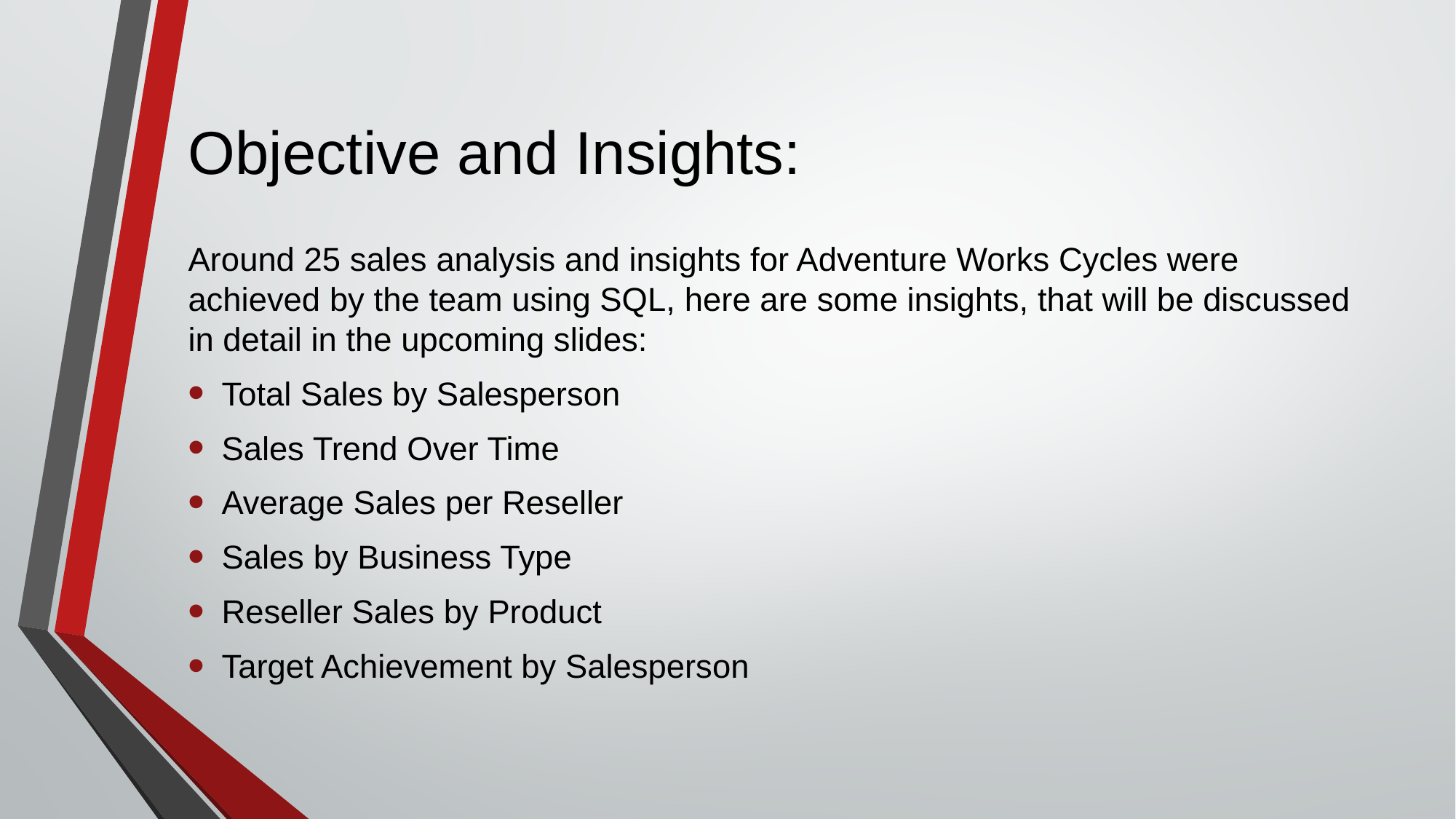

# Objective and Insights:
Around 25 sales analysis and insights for Adventure Works Cycles were achieved by the team using SQL, here are some insights, that will be discussed in detail in the upcoming slides:
Total Sales by Salesperson
Sales Trend Over Time
Average Sales per Reseller
Sales by Business Type
Reseller Sales by Product
Target Achievement by Salesperson